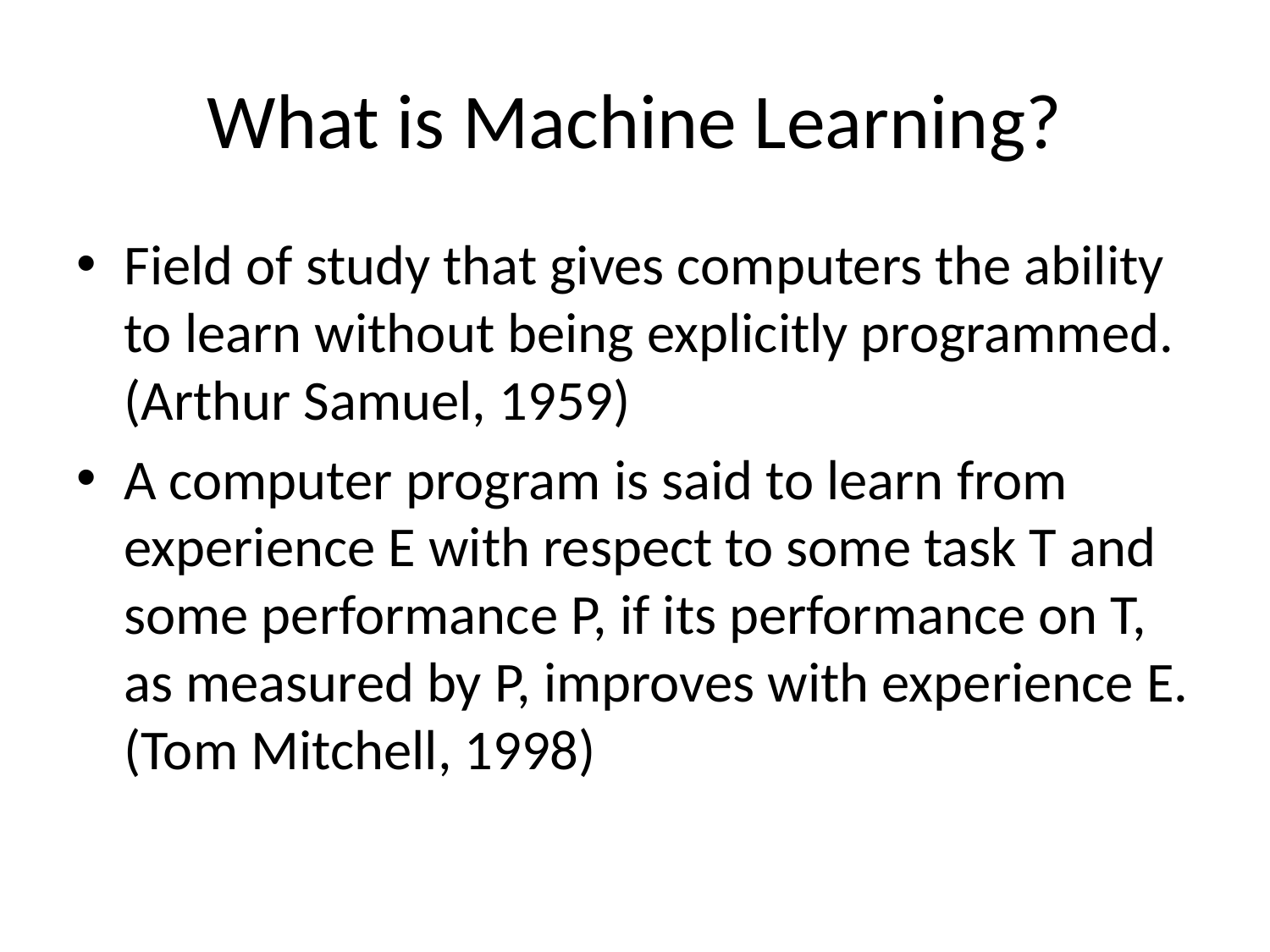

# What is Machine Learning?
Field of study that gives computers the ability to learn without being explicitly programmed. (Arthur Samuel, 1959)
A computer program is said to learn from experience E with respect to some task T and some performance P, if its performance on T, as measured by P, improves with experience E. (Tom Mitchell, 1998)